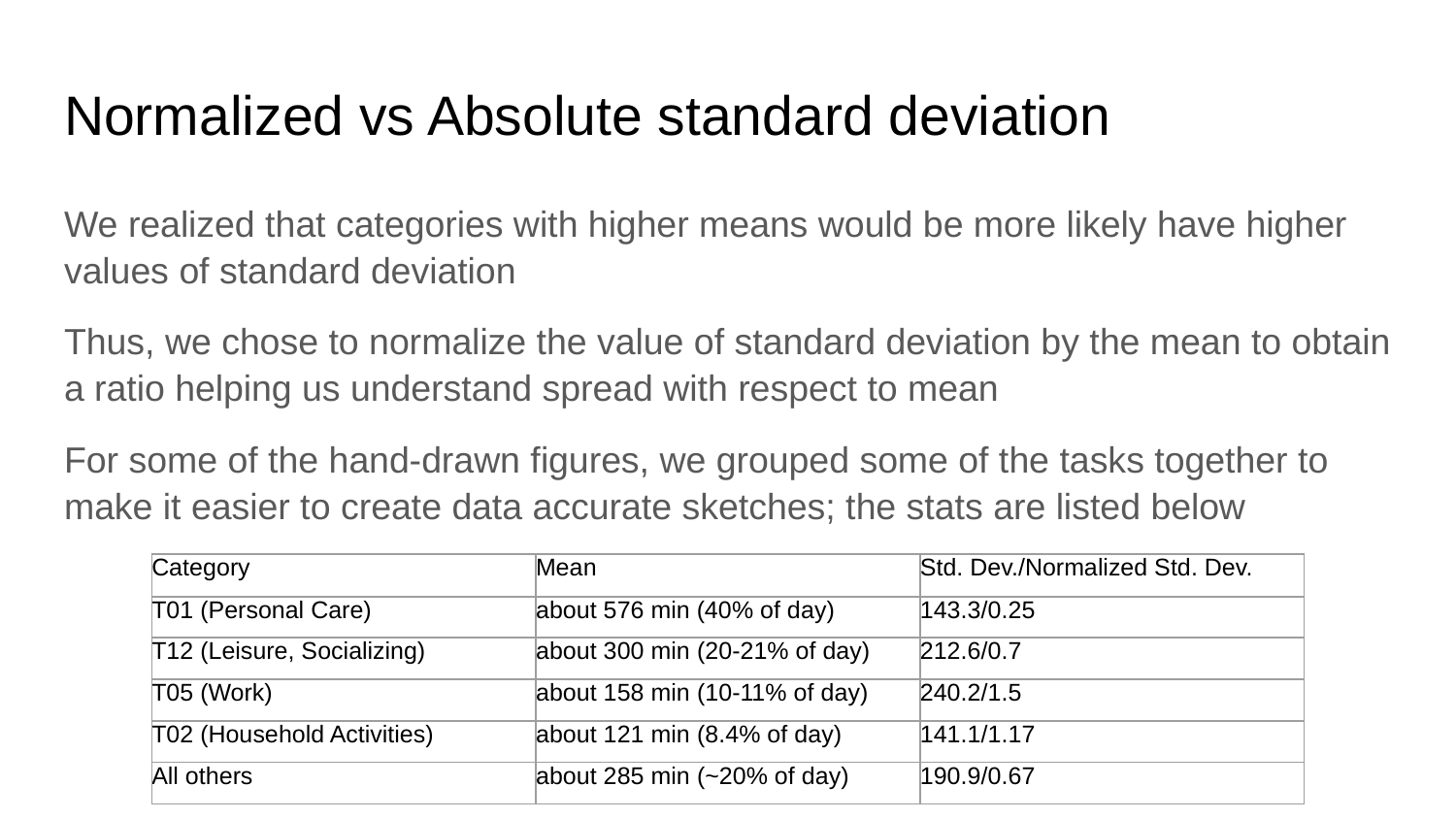

# Normalized vs Absolute standard deviation
We realized that categories with higher means would be more likely have higher values of standard deviation
Thus, we chose to normalize the value of standard deviation by the mean to obtain a ratio helping us understand spread with respect to mean
For some of the hand-drawn figures, we grouped some of the tasks together to make it easier to create data accurate sketches; the stats are listed below
| Category | Mean | Std. Dev./Normalized Std. Dev. |
| --- | --- | --- |
| T01 (Personal Care) | about 576 min (40% of day) | 143.3/0.25 |
| T12 (Leisure, Socializing) | about 300 min (20-21% of day) | 212.6/0.7 |
| T05 (Work) | about 158 min (10-11% of day) | 240.2/1.5 |
| T02 (Household Activities) | about 121 min (8.4% of day) | 141.1/1.17 |
| All others | about 285 min (~20% of day) | 190.9/0.67 |